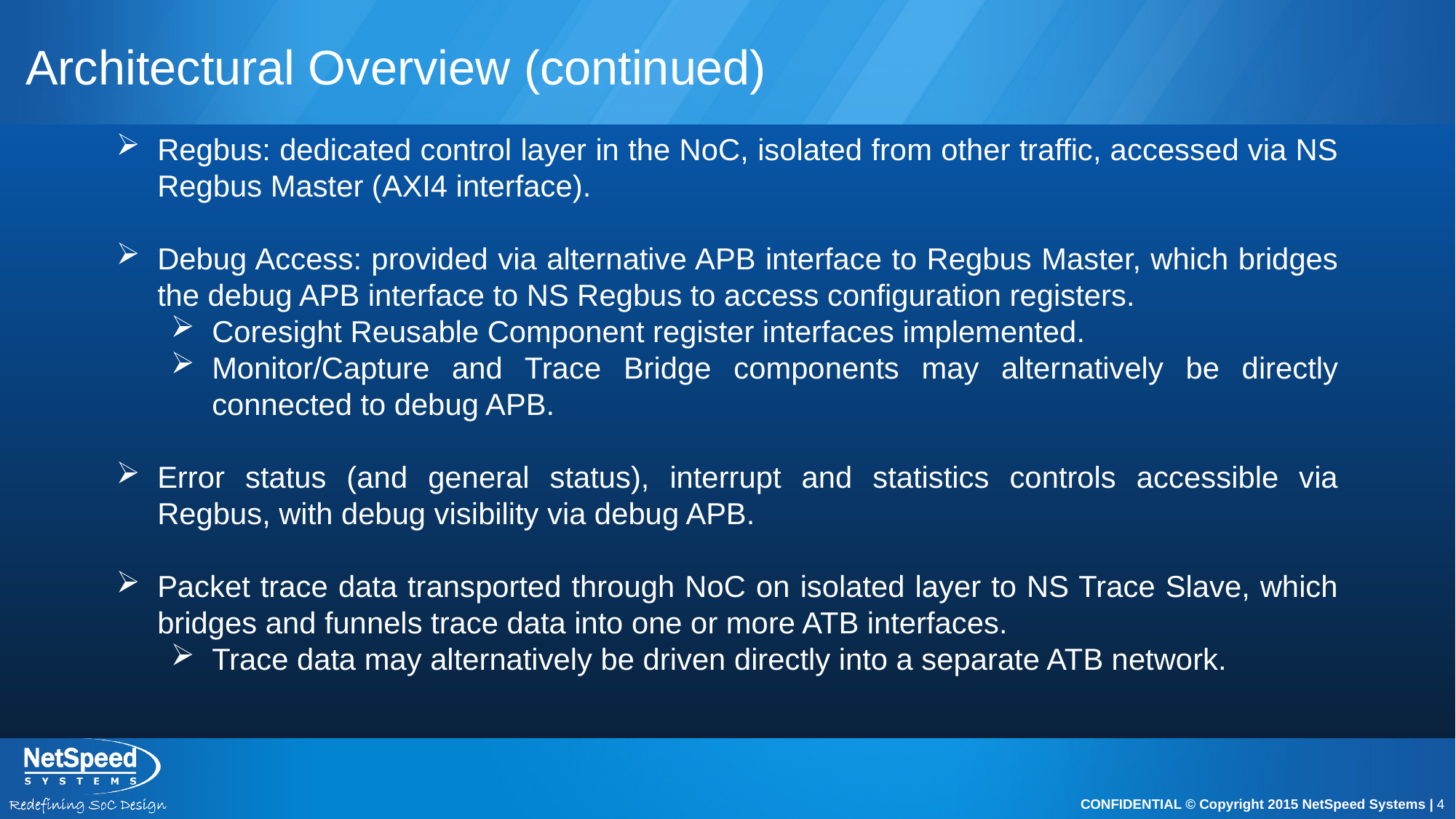

# Architectural Overview (continued)

Regbus: dedicated control layer in the NoC, isolated from other traffic, accessed via NS Regbus Master (AXI4 interface).

Debug Access: provided via alternative APB interface to Regbus Master, which bridges the debug APB interface to NS Regbus to access configuration registers.
Coresight Reusable Component register interfaces implemented.
Monitor/Capture and Trace Bridge components may alternatively be directly connected to debug APB.

Error status (and general status), interrupt and statistics controls accessible via Regbus, with debug visibility via debug APB.

Packet trace data transported through NoC on isolated layer to NS Trace Slave, which bridges and funnels trace data into one or more ATB interfaces.
Trace data may alternatively be driven directly into a separate ATB network.